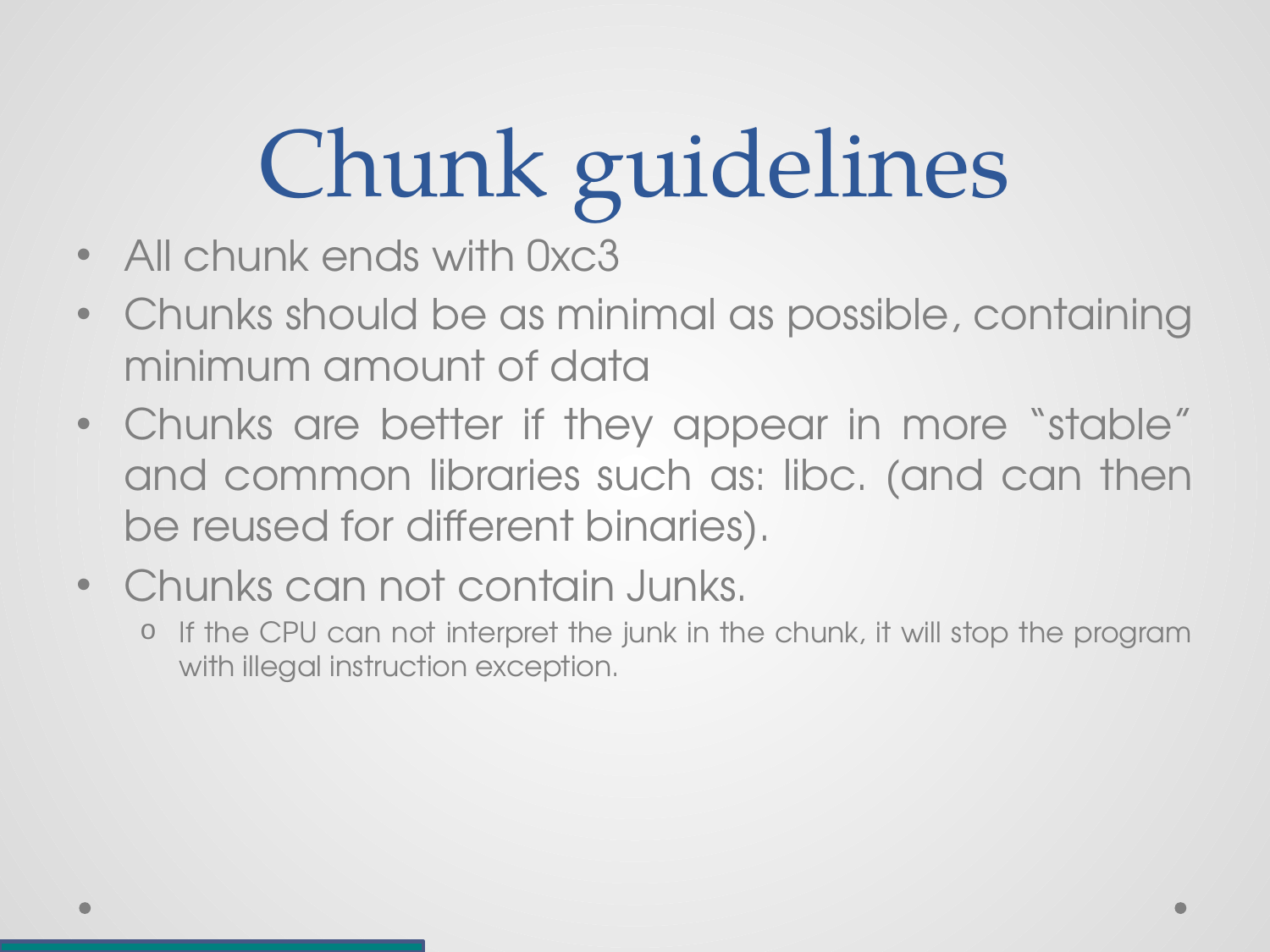

# Chunk guidelines
All chunk ends with 0xc3
Chunks should be as minimal as possible, containing minimum amount of data
Chunks are better if they appear in more “stable” and common libraries such as: libc. (and can then be reused for different binaries).
Chunks can not contain Junks.
If the CPU can not interpret the junk in the chunk, it will stop the program with illegal instruction exception.